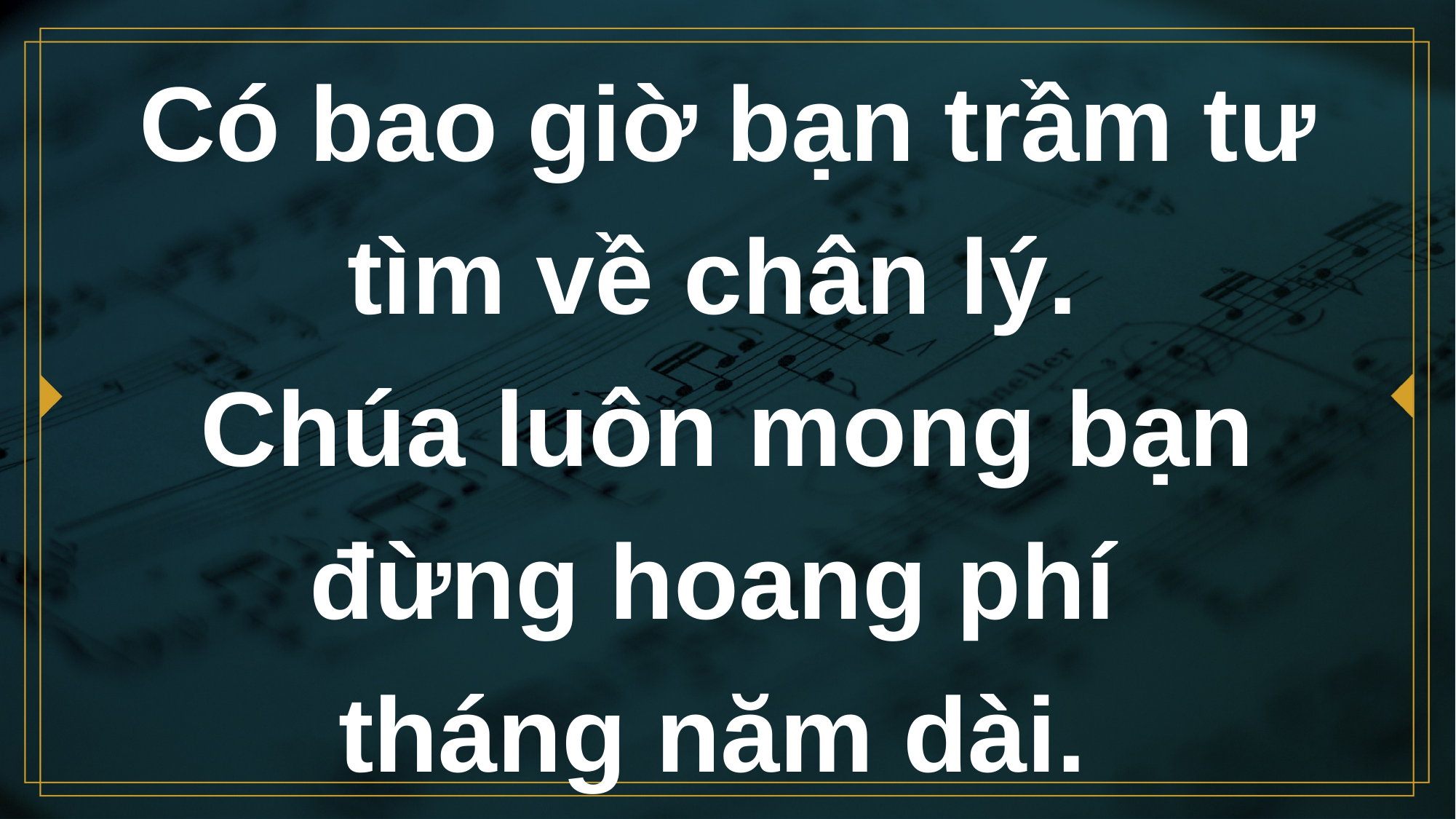

# Có bao giờ bạn trầm tư tìm về chân lý.
Chúa luôn mong bạn đừng hoang phí
tháng năm dài.